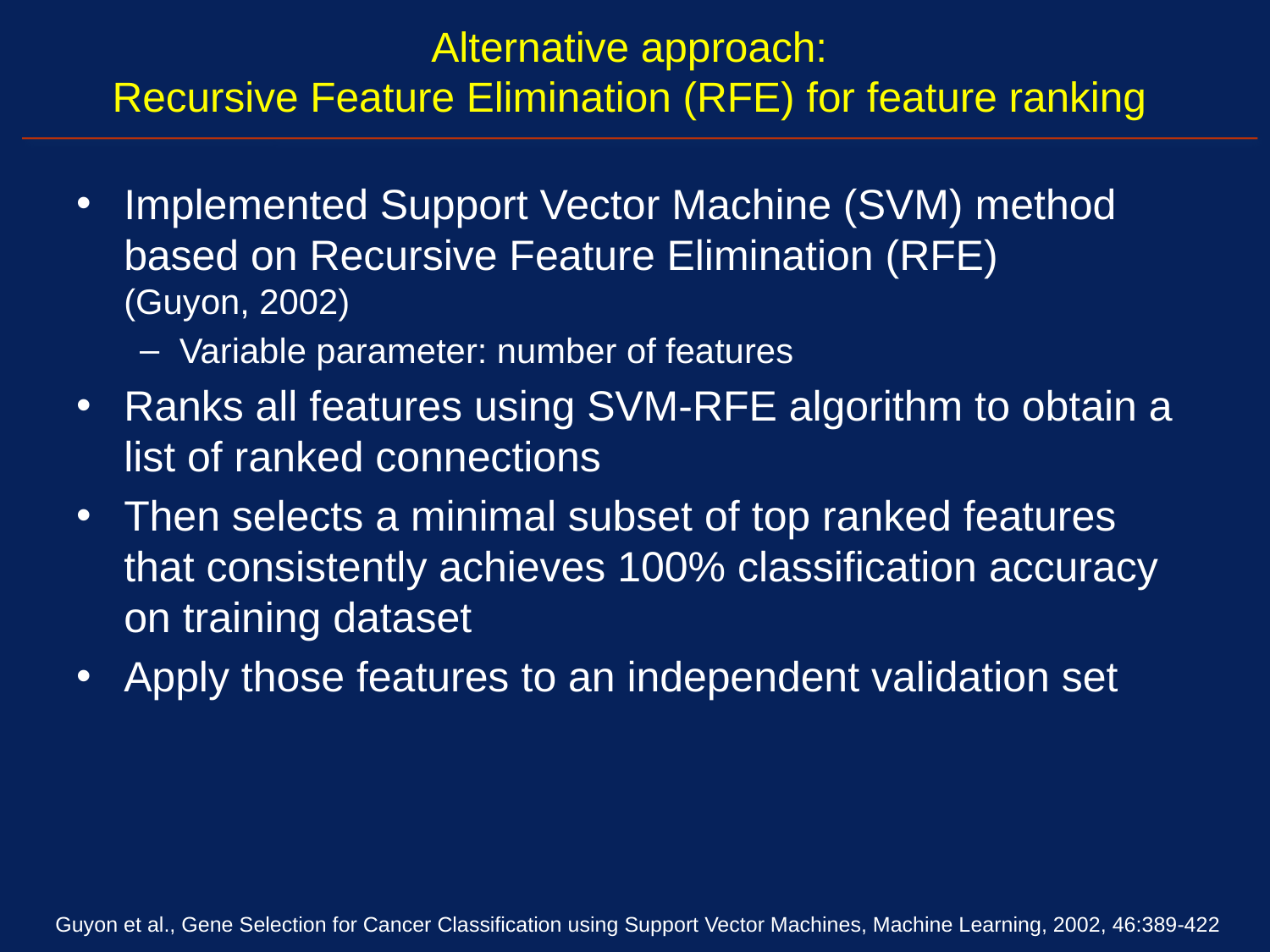

# Alternative approach: Recursive Feature Elimination (RFE) for feature ranking
Implemented Support Vector Machine (SVM) method based on Recursive Feature Elimination (RFE) 		(Guyon, 2002)
Variable parameter: number of features
Ranks all features using SVM-RFE algorithm to obtain a list of ranked connections
Then selects a minimal subset of top ranked features that consistently achieves 100% classification accuracy on training dataset
Apply those features to an independent validation set
Guyon et al., Gene Selection for Cancer Classification using Support Vector Machines, Machine Learning, 2002, 46:389-422